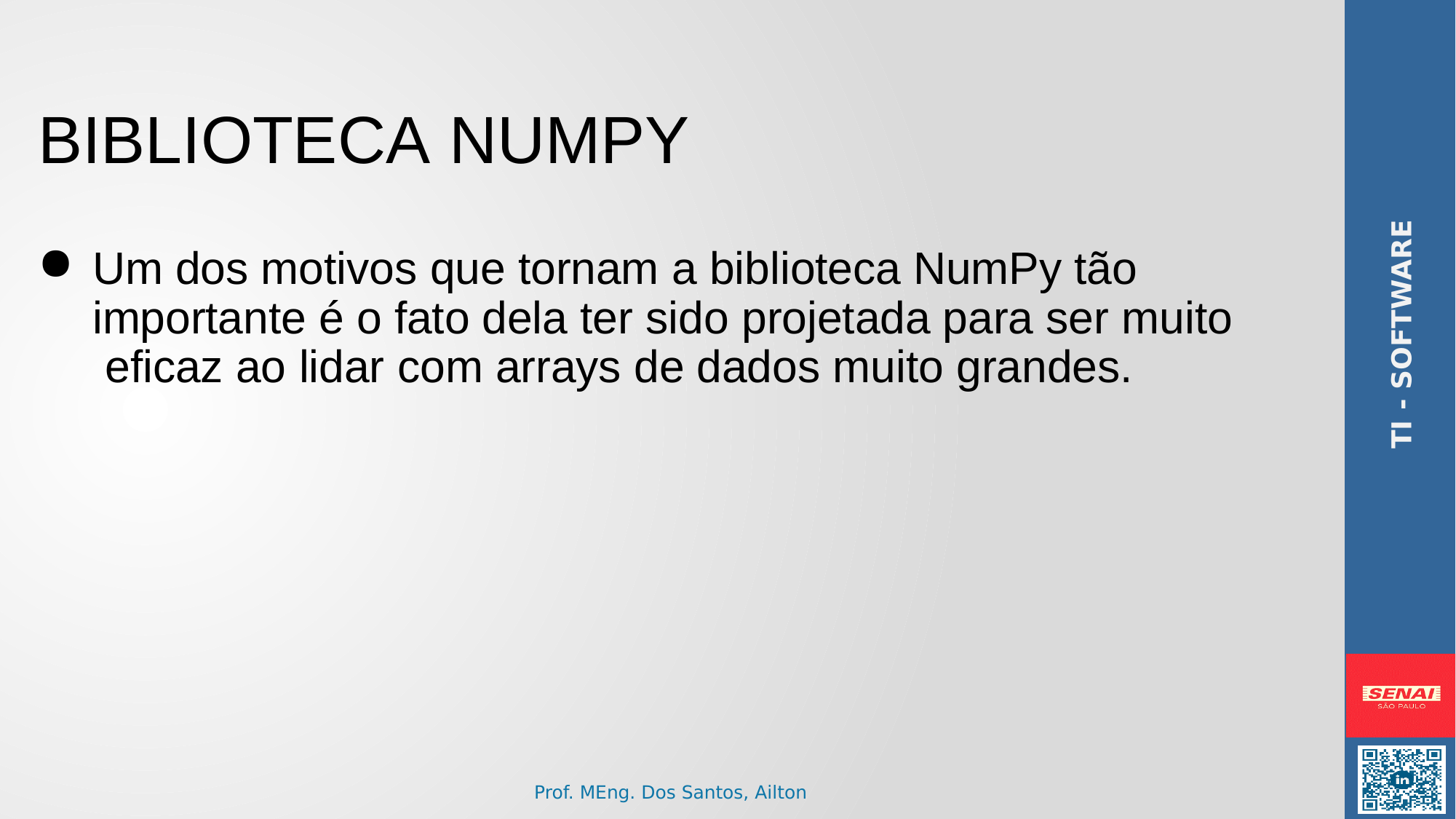

# BIBLIOTECA NUMPY
Um dos motivos que tornam a biblioteca NumPy tão  importante é o fato dela ter sido projetada para ser muito  eficaz ao lidar com arrays de dados muito grandes.